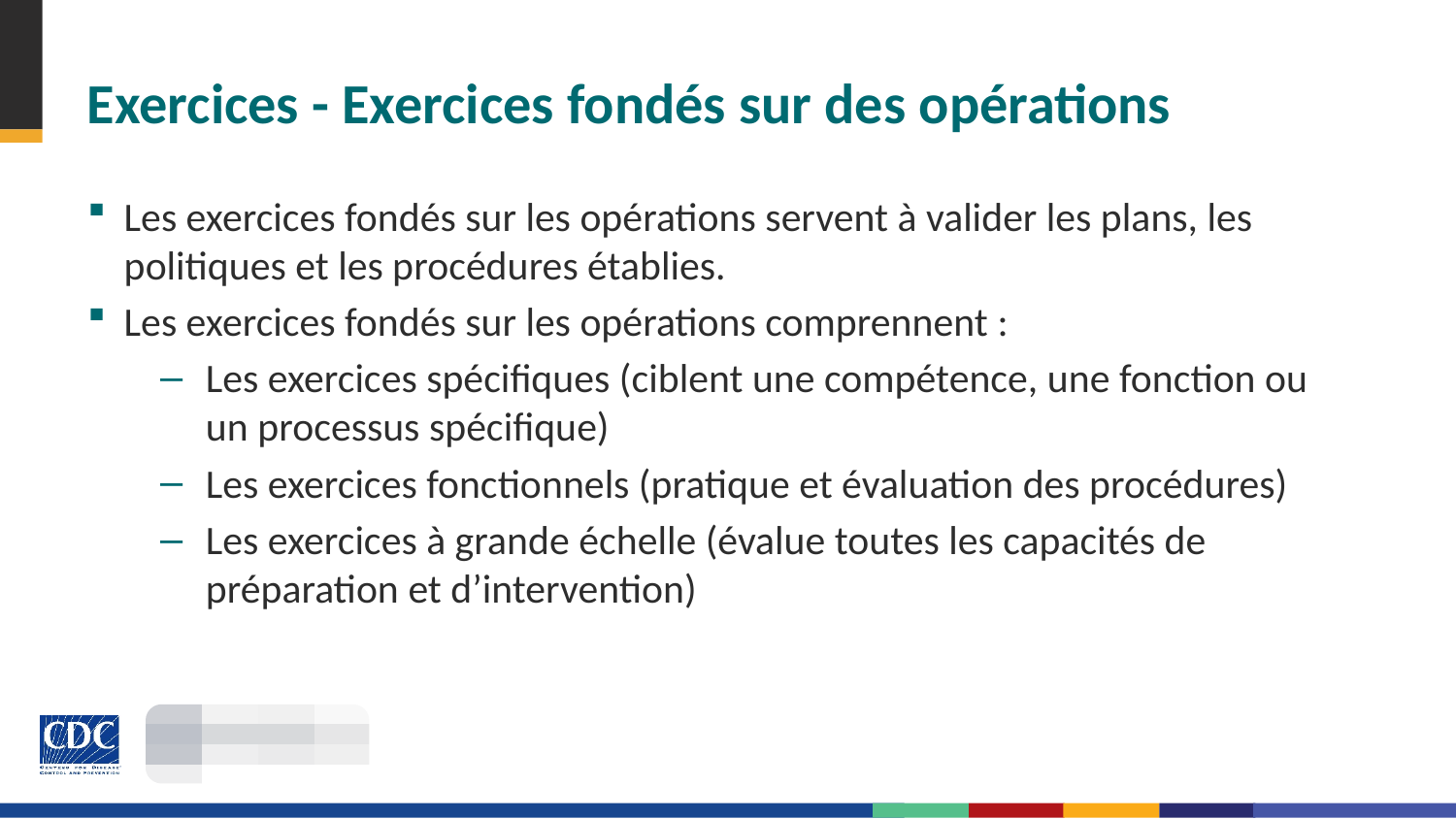

# Exercices - Exercices fondés sur des opérations
Les exercices fondés sur les opérations servent à valider les plans, les politiques et les procédures établies.
Les exercices fondés sur les opérations comprennent :
Les exercices spécifiques (ciblent une compétence, une fonction ou un processus spécifique)
Les exercices fonctionnels (pratique et évaluation des procédures)
Les exercices à grande échelle (évalue toutes les capacités de préparation et d’intervention)